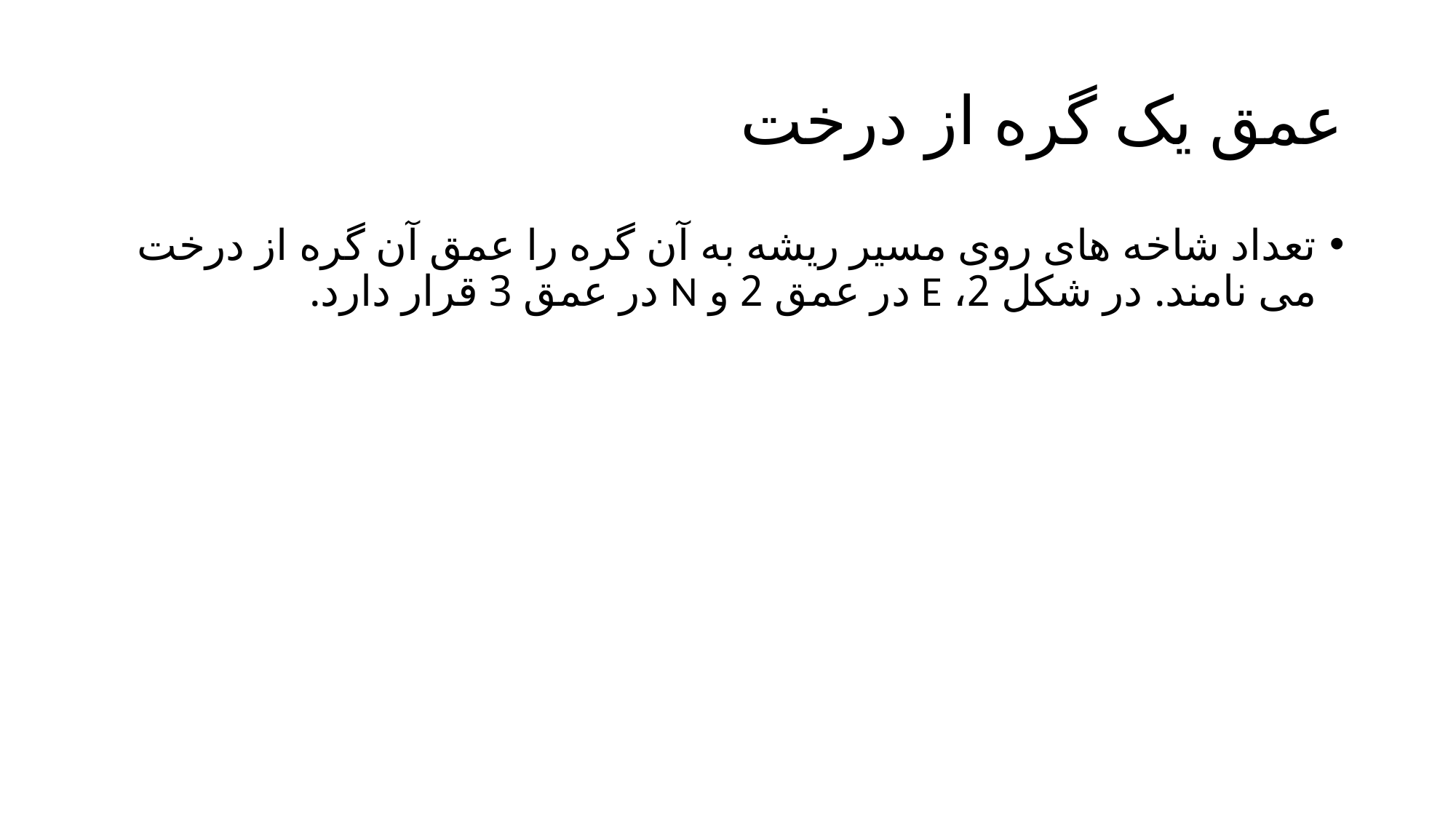

# عمق یک گره از درخت
تعداد شاخه های روی مسیر ریشه به آن گره را عمق آن گره از درخت می نامند. در شکل 2، E در عمق 2 و N در عمق 3 قرار دارد.